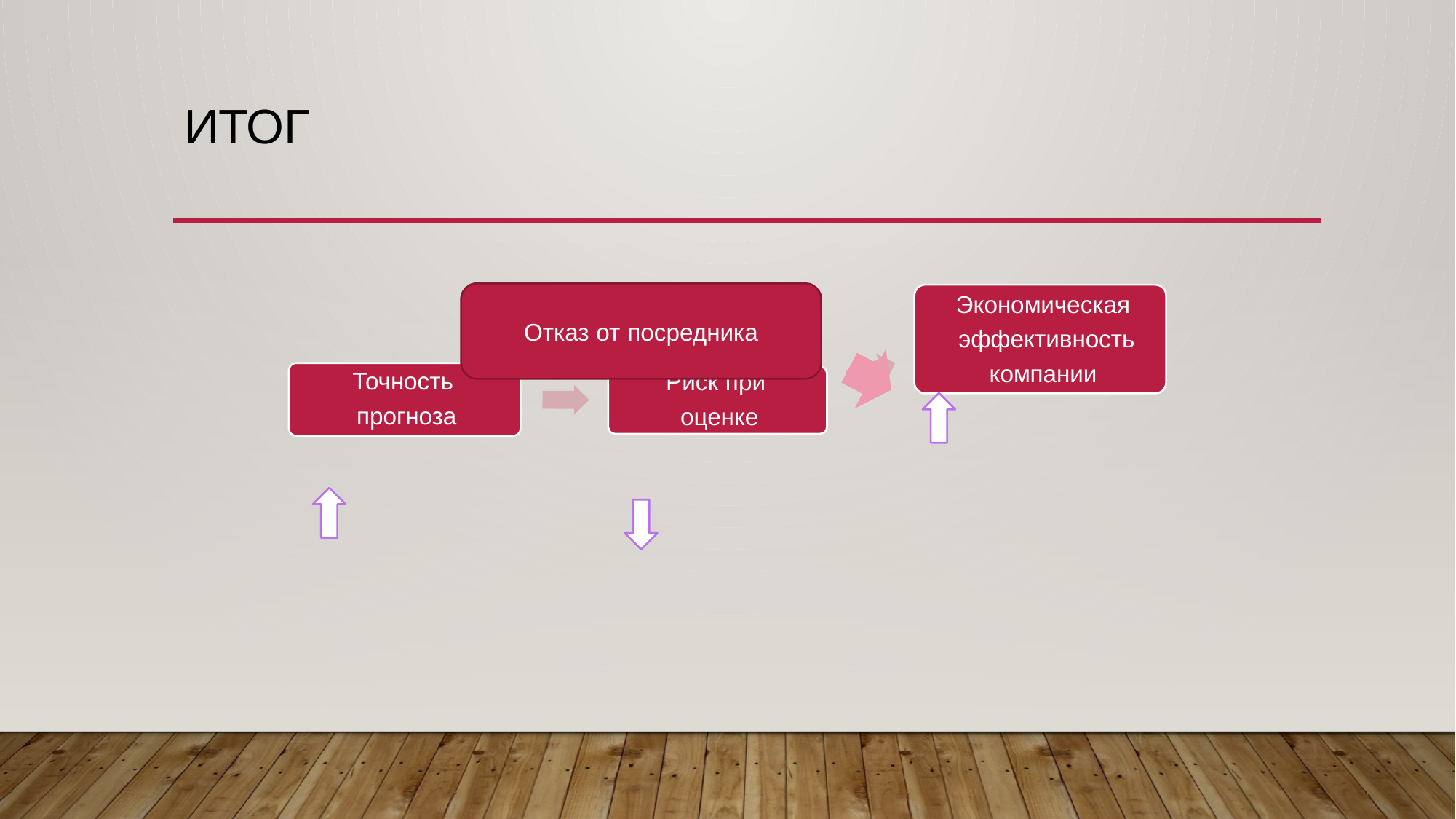

# Итог

Точность
прогноза

Риск при
оценке

Экономическая
 эффективность
компании

Отказ от посредника